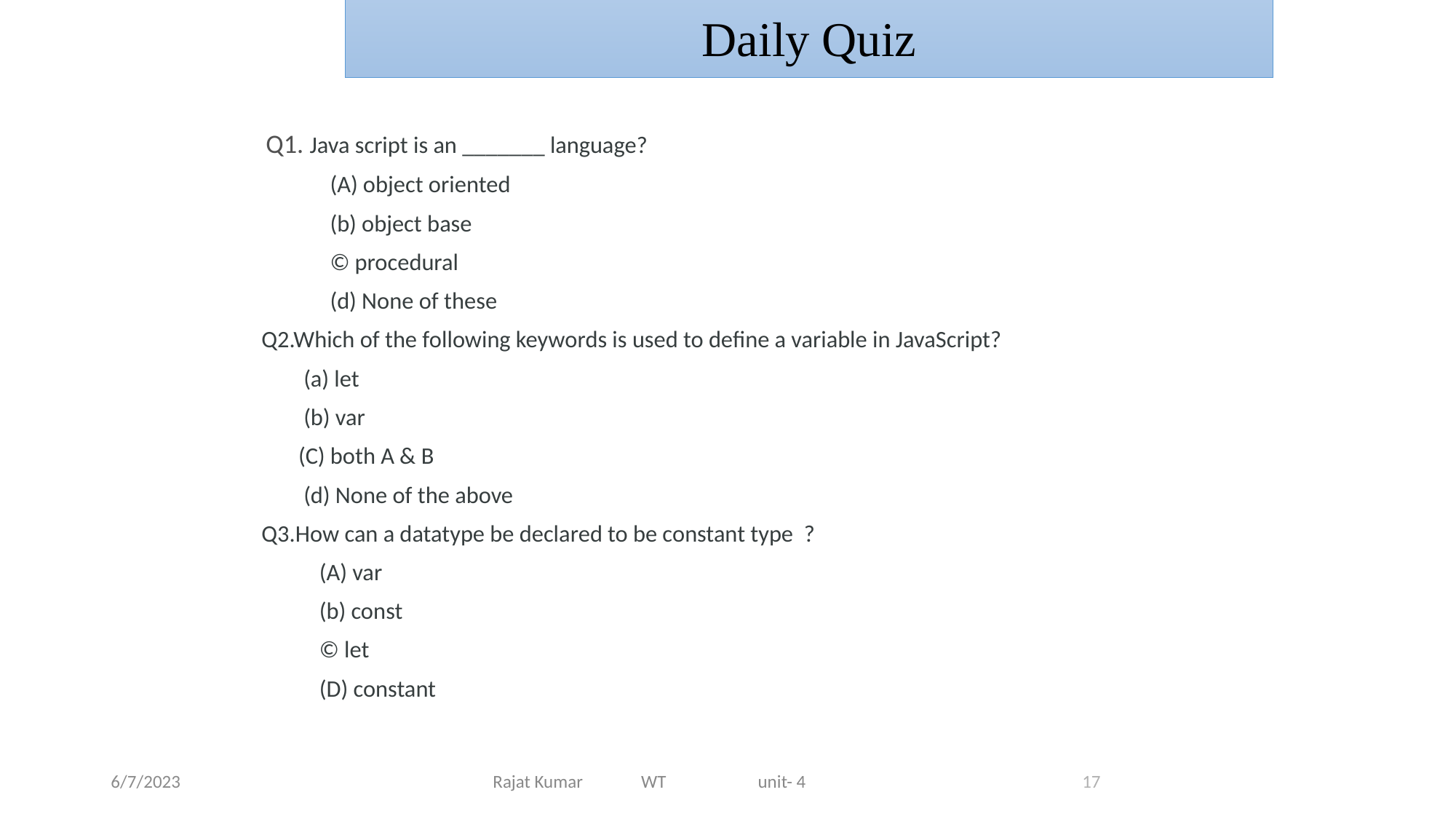

Daily Quiz
 Q1. Java script is an _______ language?
             (A) object oriented
             (b) object base
             © procedural
             (d) None of these
Q2.Which of the following keywords is used to define a variable in JavaScript?
        (a) let
        (b) var
       (C) both A & B
        (d) None of the above
Q3.How can a datatype be declared to be constant type  ?
           (A) var
           (b) const
           © let
           (D) constant

6/7/2023
Rajat Kumar              WT                      unit- 4
17